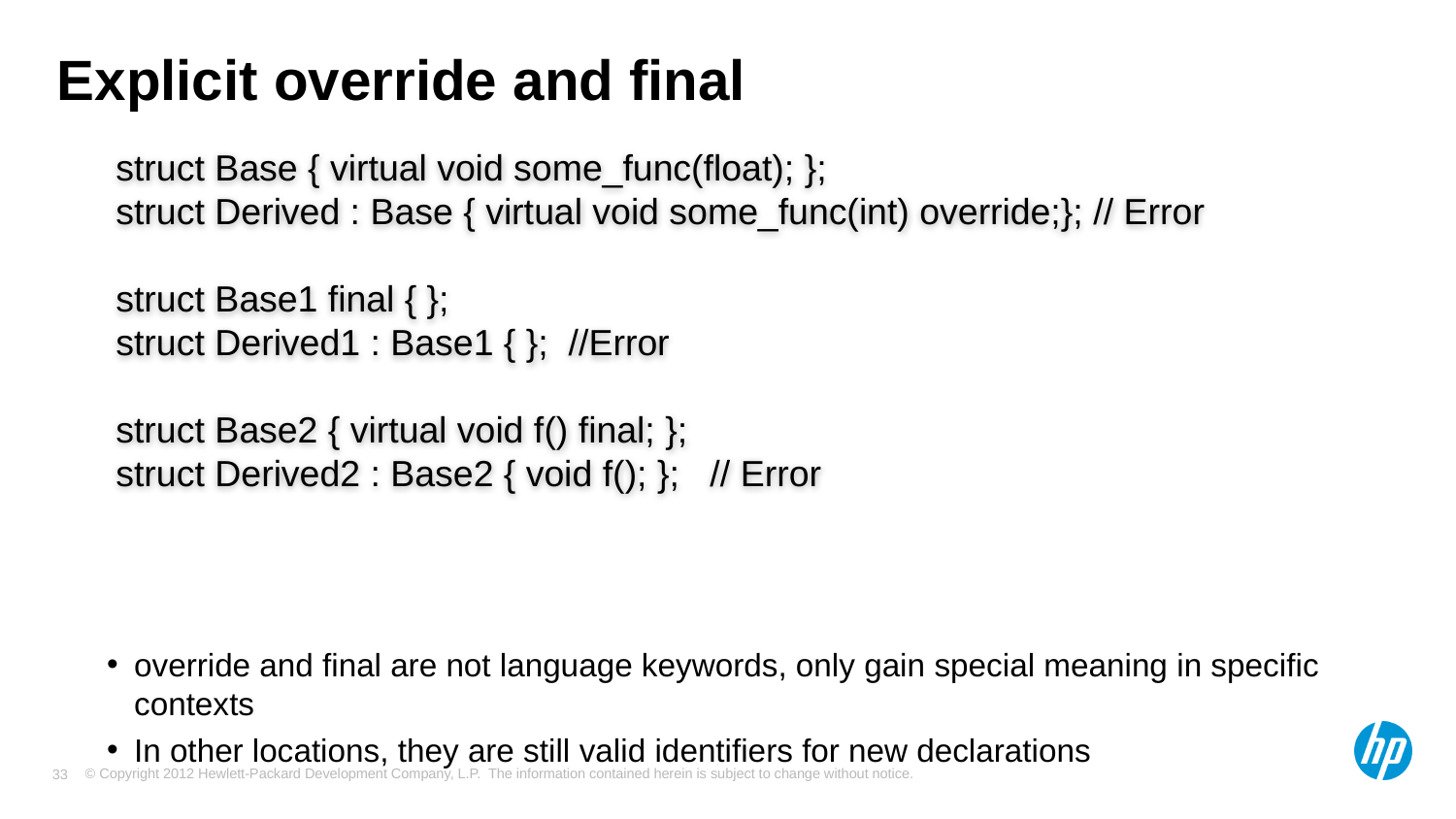

# Explicit override and final

override and final are not language keywords, only gain special meaning in specific contexts
In other locations, they are still valid identifiers for new declarations
struct Base { virtual void some_func(float); };
struct Derived : Base { virtual void some_func(int) override;}; // Error

struct Base1 final { };
struct Derived1 : Base1 { };  //Error

struct Base2 { virtual void f() final; };
struct Derived2 : Base2 { void f(); };   // Error